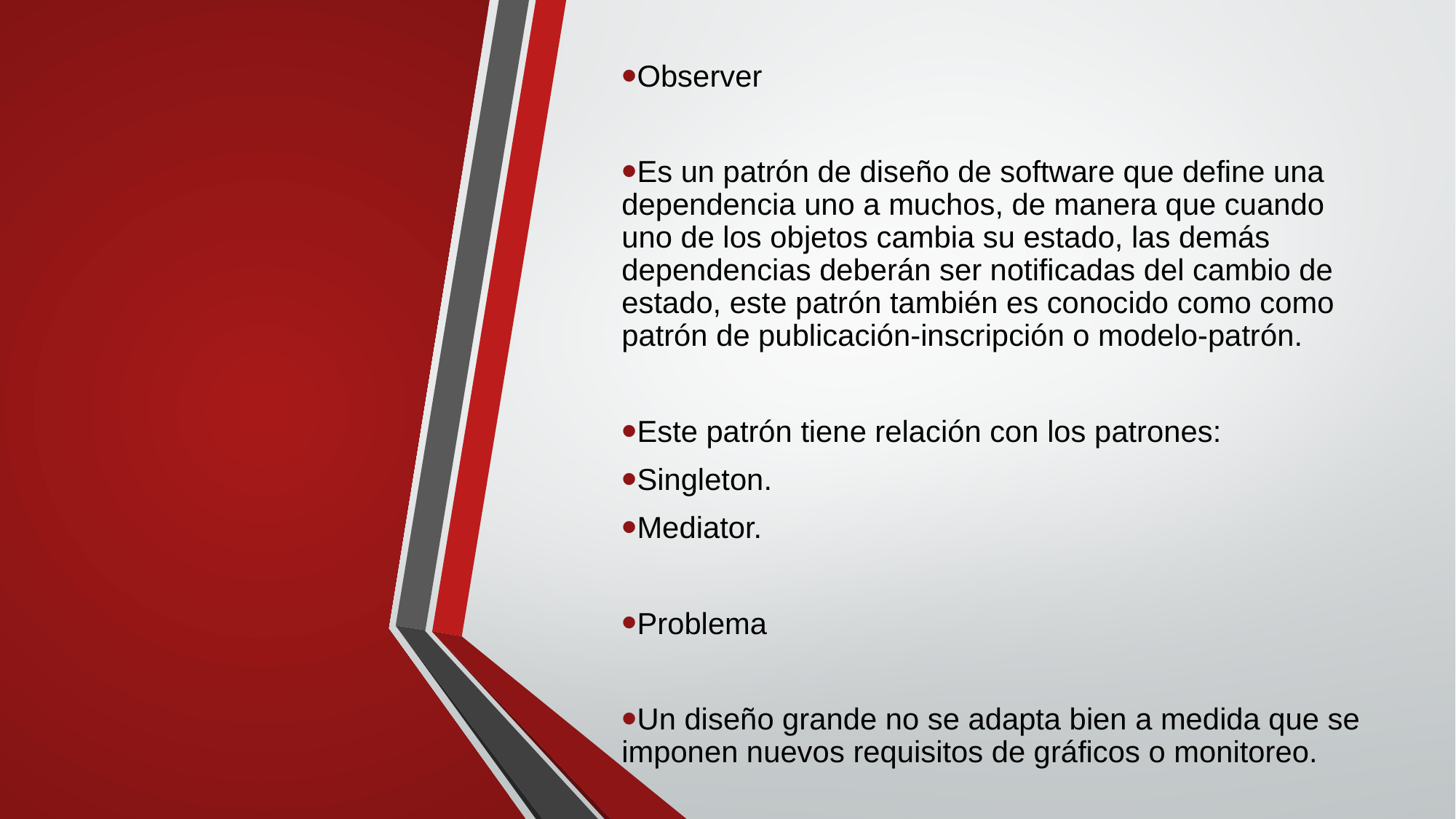

Observer

Es un patrón de diseño de software que define una dependencia uno a muchos, de manera que cuando uno de los objetos cambia su estado, las demás dependencias deberán ser notificadas del cambio de estado, este patrón también es conocido como como patrón de publicación-inscripción o modelo-patrón.

Este patrón tiene relación con los patrones:
Singleton.
Mediator.

Problema

Un diseño grande no se adapta bien a medida que se imponen nuevos requisitos de gráficos o monitoreo.